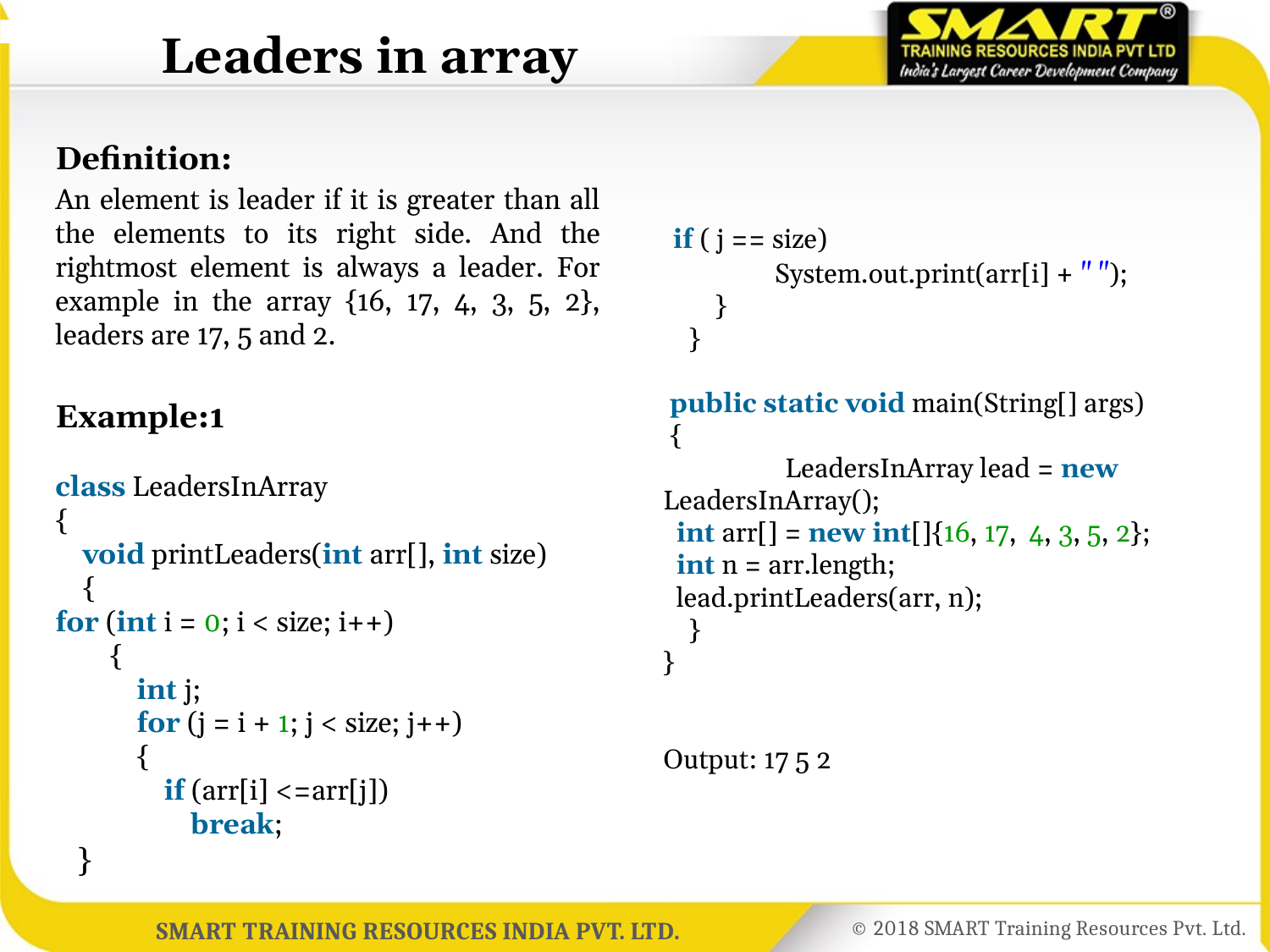

# Leaders in array

Definition:
An element is leader if it is greater than all the elements to its right side. And the rightmost element is always a leader. For example in the array {16, 17, 4, 3, 5, 2}, leaders are 17, 5 and 2.

Example:1

class LeadersInArray
{
    void printLeaders(int arr[], int size)
    {
for (int i = 0; i < size; i++)
        {
            int j;
            for (j = i + 1; j < size; j++)
            {
                if (arr[i] <=arr[j])
                    break;
   }

 if ( j == size)
                 System.out.print(arr[i] + " ");
        }
    }

 public static void main(String[] args)
 {
	LeadersInArray lead = new 	LeadersInArray();
  int arr[] = new int[]{16, 17, 	4, 3, 5, 2};
  int n = arr.length;
  lead.printLeaders(arr, n);
    }
}

Output: 17 5 2